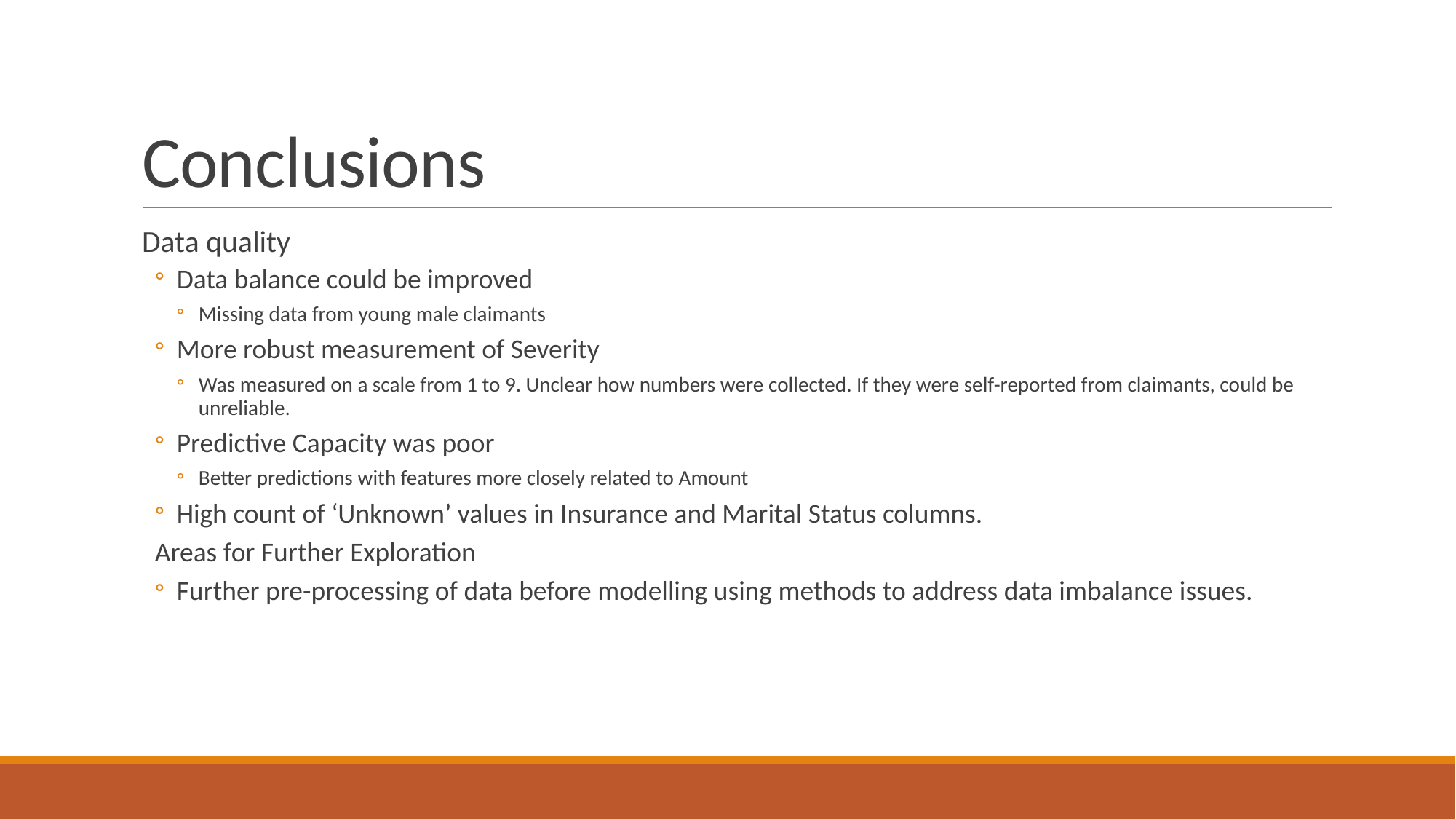

# Conclusions
Data quality
Data balance could be improved
Missing data from young male claimants
More robust measurement of Severity
Was measured on a scale from 1 to 9. Unclear how numbers were collected. If they were self-reported from claimants, could be unreliable.
Predictive Capacity was poor
Better predictions with features more closely related to Amount
High count of ‘Unknown’ values in Insurance and Marital Status columns.
Areas for Further Exploration
Further pre-processing of data before modelling using methods to address data imbalance issues.